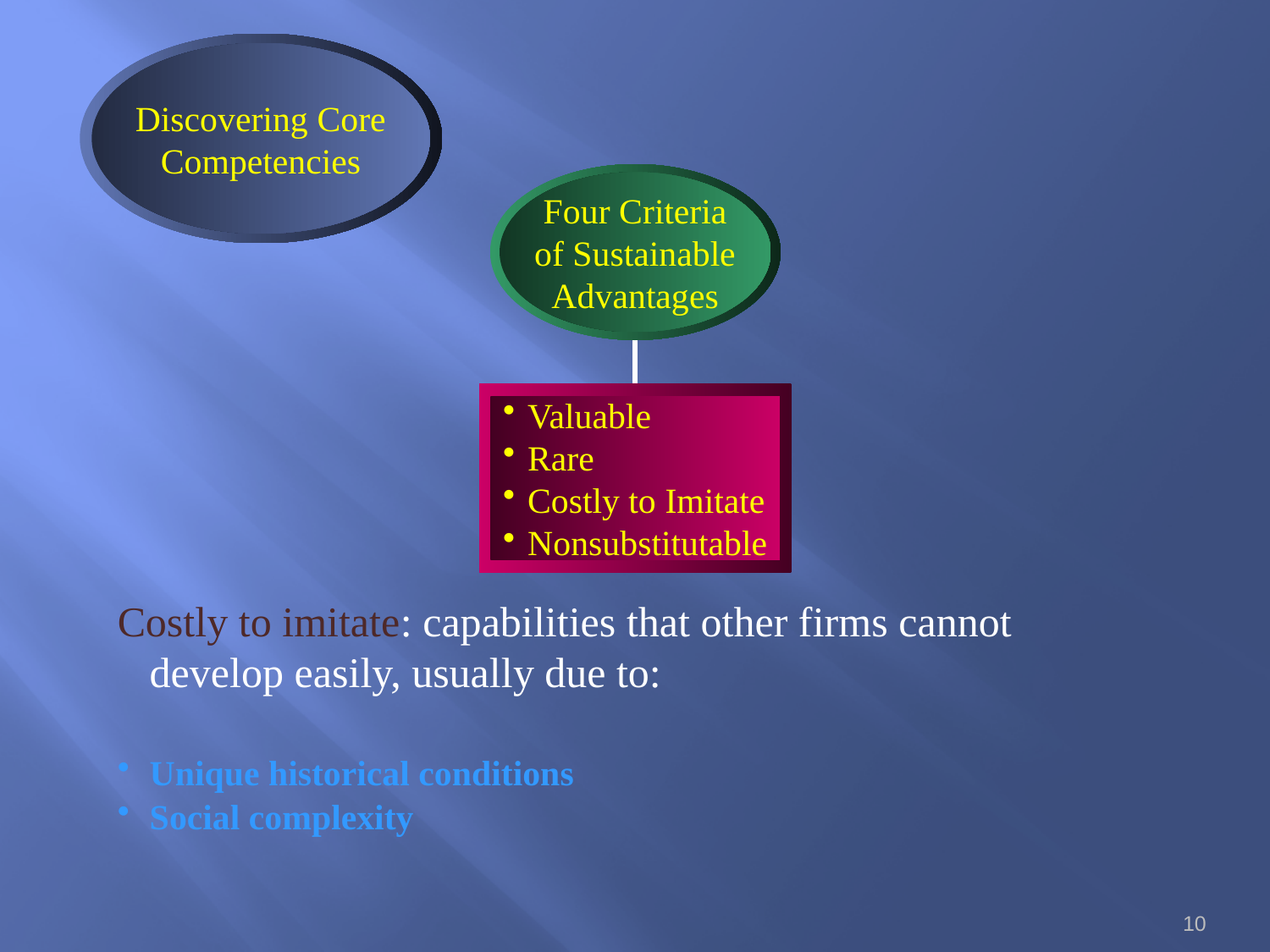

Discovering Core
Competencies

Four Criteria
of Sustainable
Advantages

Valuable
Rare
Costly to Imitate
Nonsubstitutable
Costly to imitate: capabilities that other firms cannot develop easily, usually due to:

Unique historical conditions
Social complexity
10